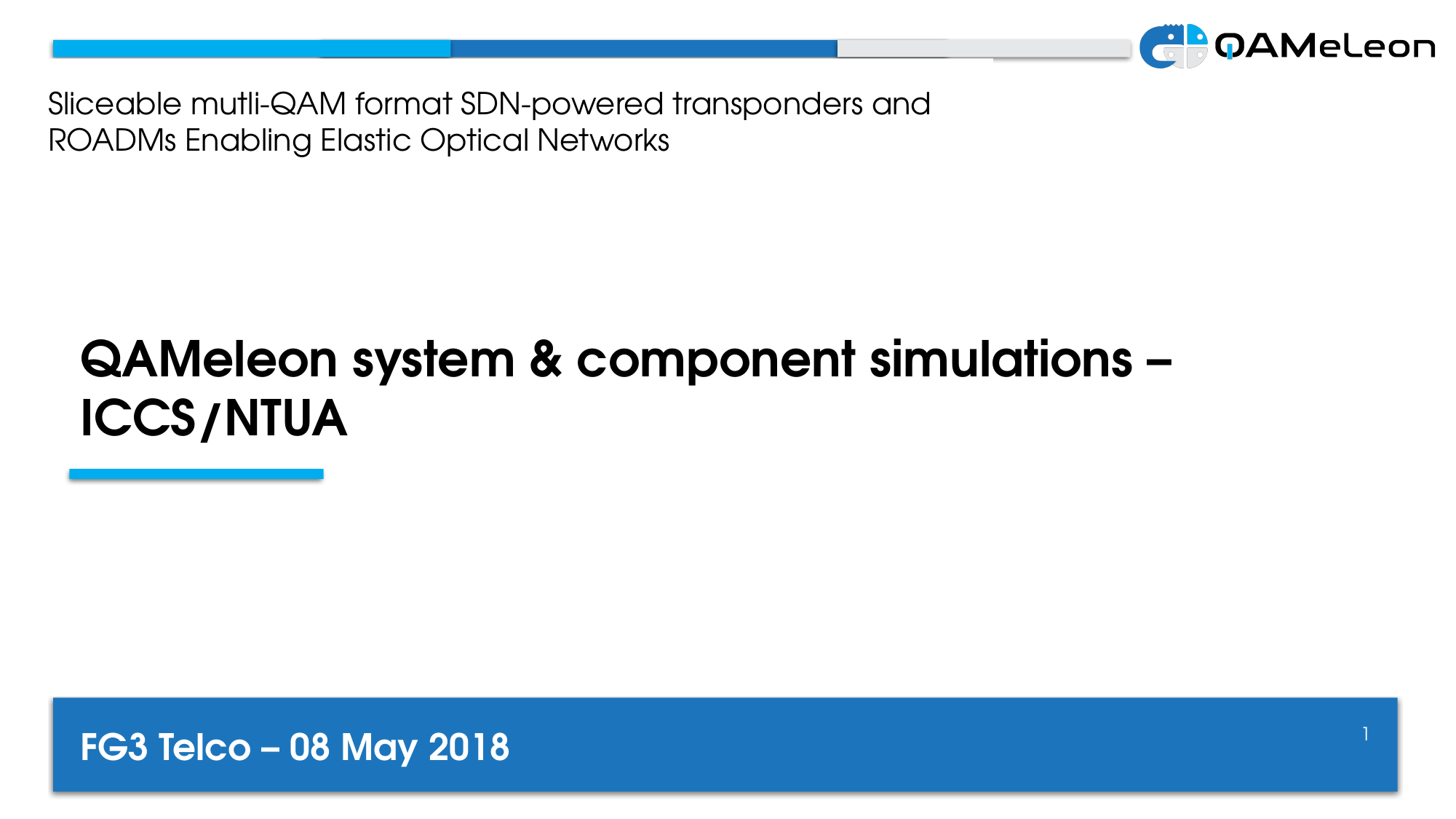

# QAMeleon system & component simulations – ICCS/NTUA
FG3 Telco – 08 May 2018
1